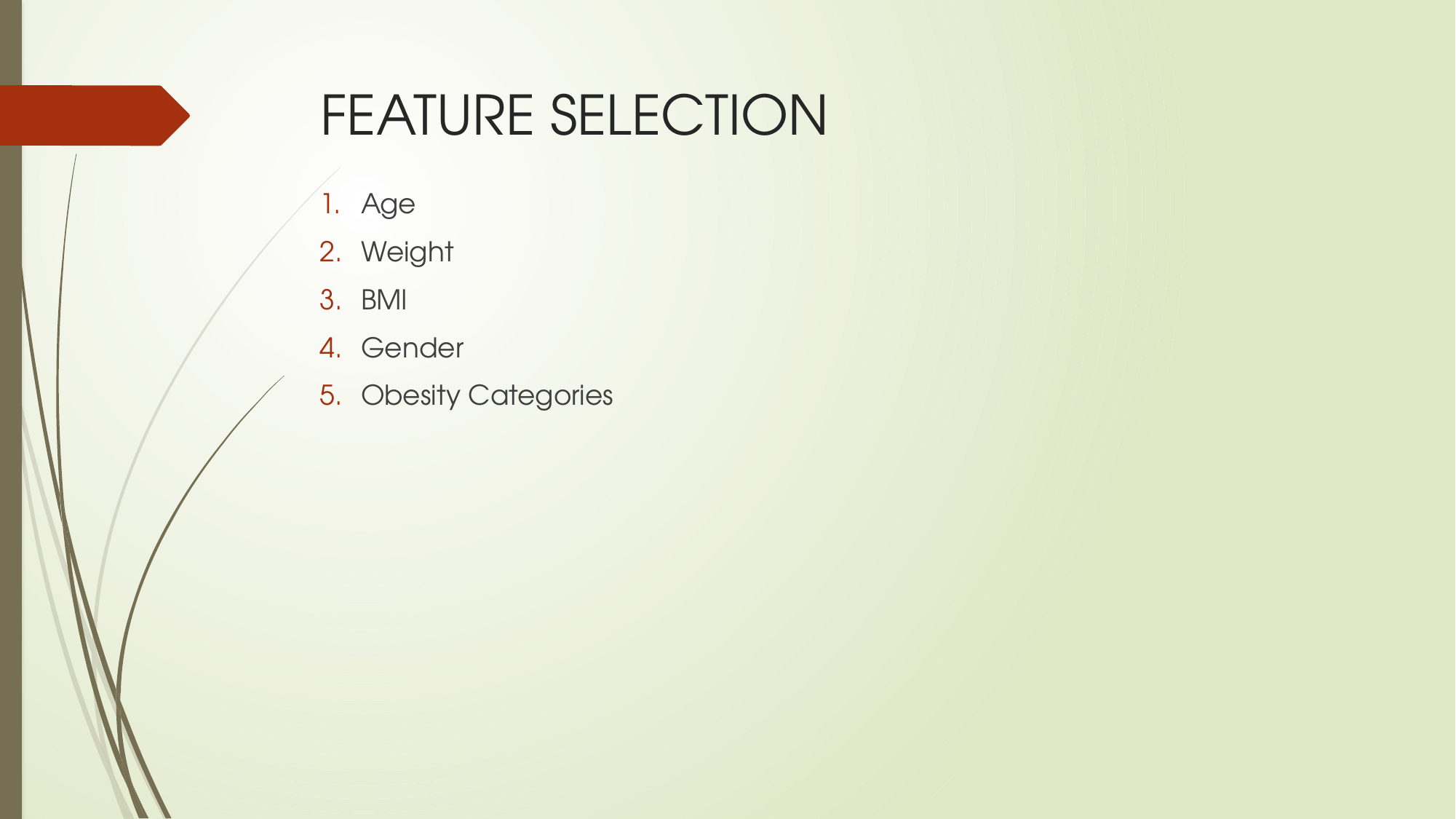

# FEATURE SELECTION
Age
Weight
BMI
Gender
Obesity Categories